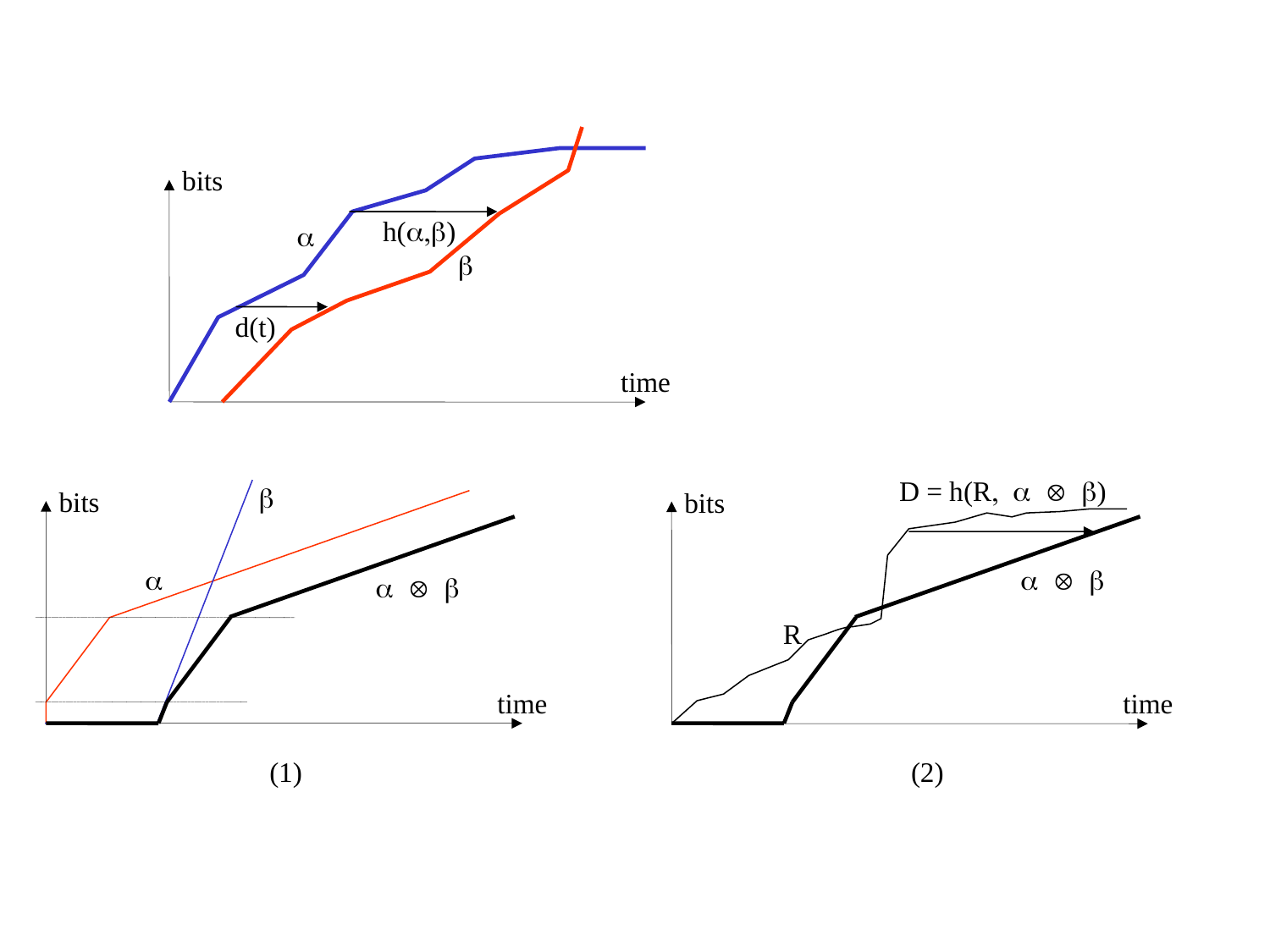

bits

h(α,β)

α
β
d(t)

time

D = h(R, α ⊗ β)
β
bits
bits

α
α ⊗ β
α ⊗ β
R

time
time

(1)
(2)